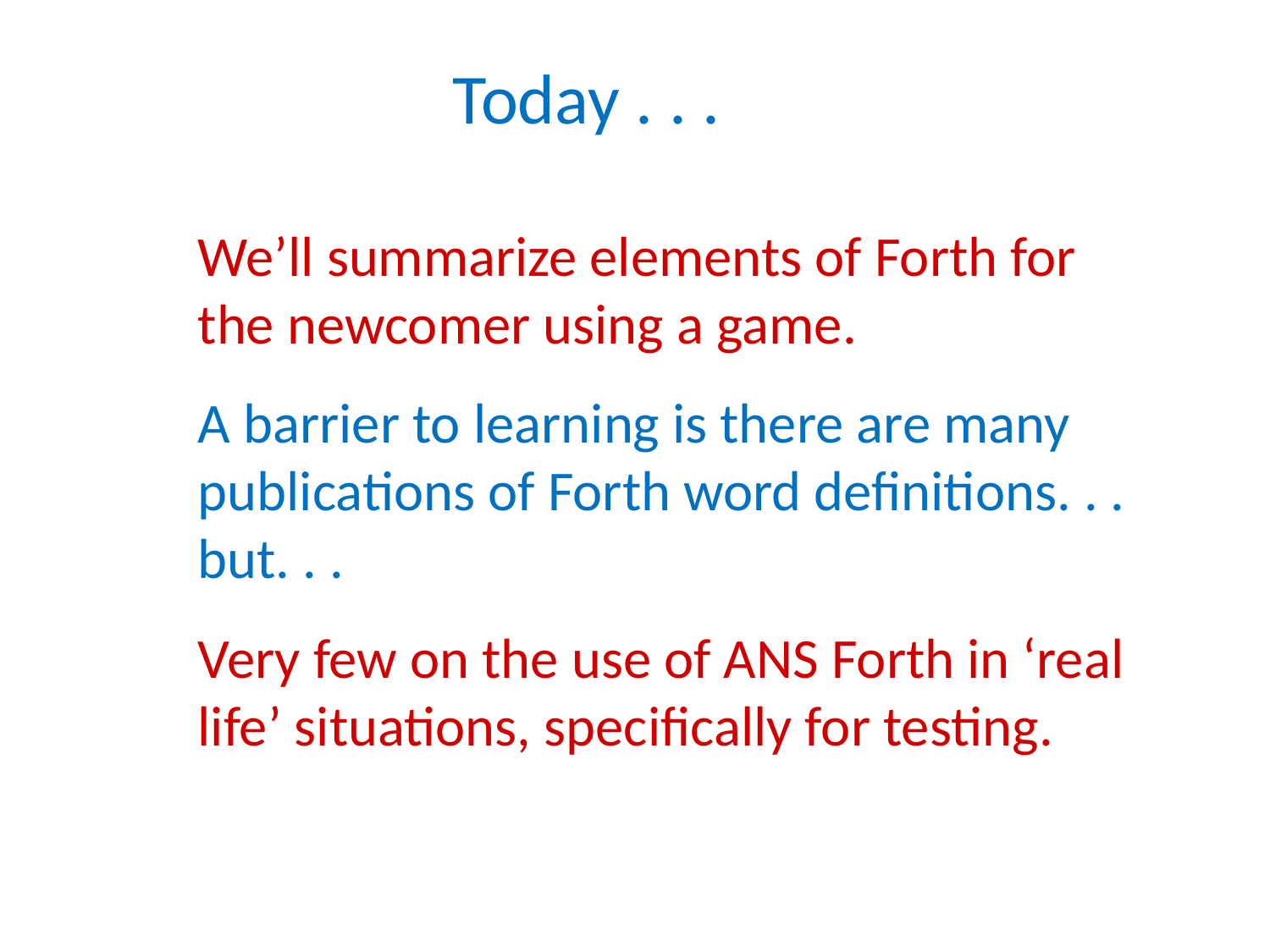

Today . . .
We’ll summarize elements of Forth for the newcomer using a game.
A barrier to learning is there are many publications of Forth word definitions. . .  but. . .
Very few on the use of ANS Forth in ‘real life’ situations, specifically for testing.